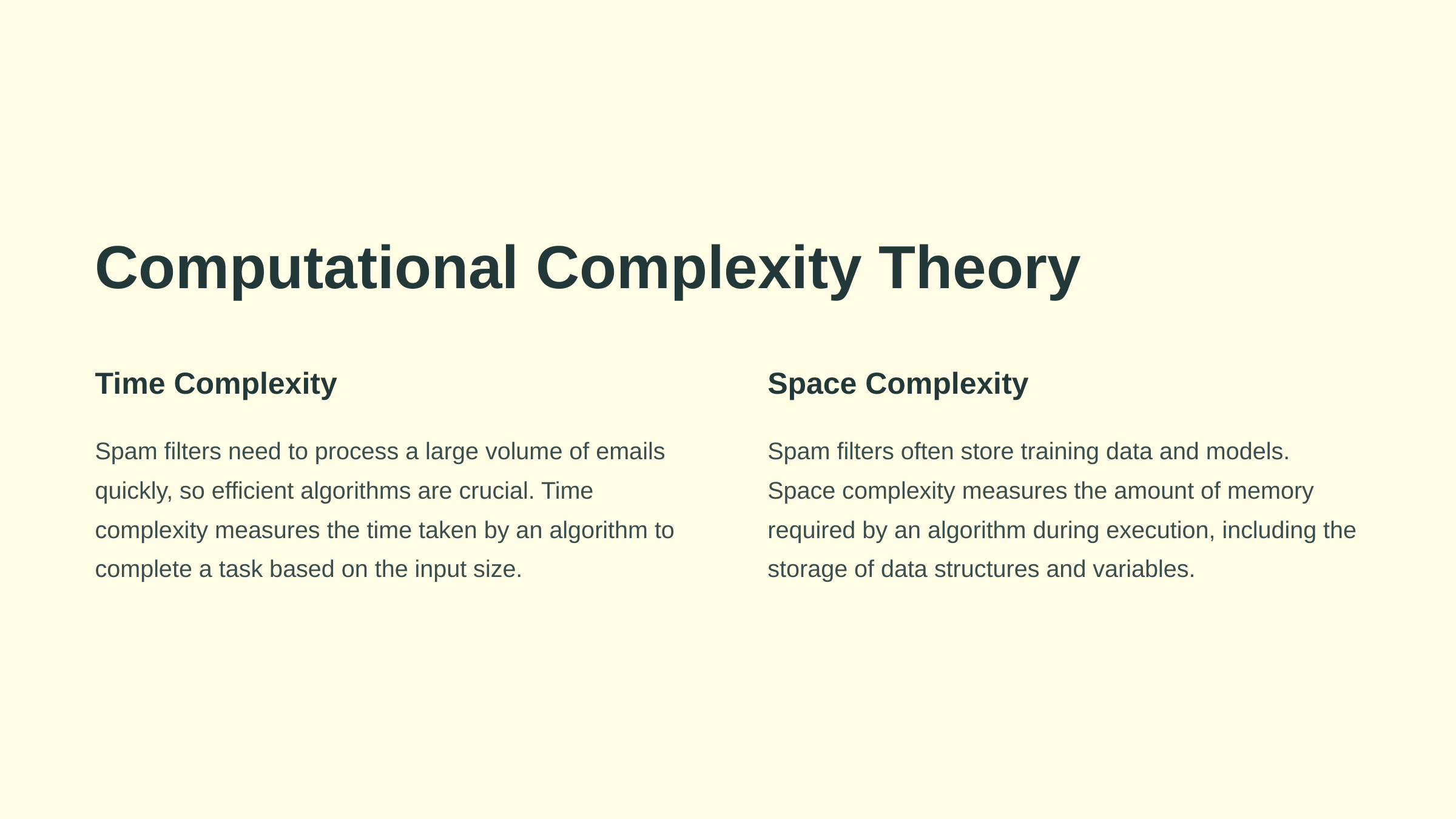

Computational Complexity Theory
Time Complexity
Space Complexity
Spam filters need to process a large volume of emails quickly, so efficient algorithms are crucial. Time complexity measures the time taken by an algorithm to complete a task based on the input size.
Spam filters often store training data and models. Space complexity measures the amount of memory required by an algorithm during execution, including the storage of data structures and variables.